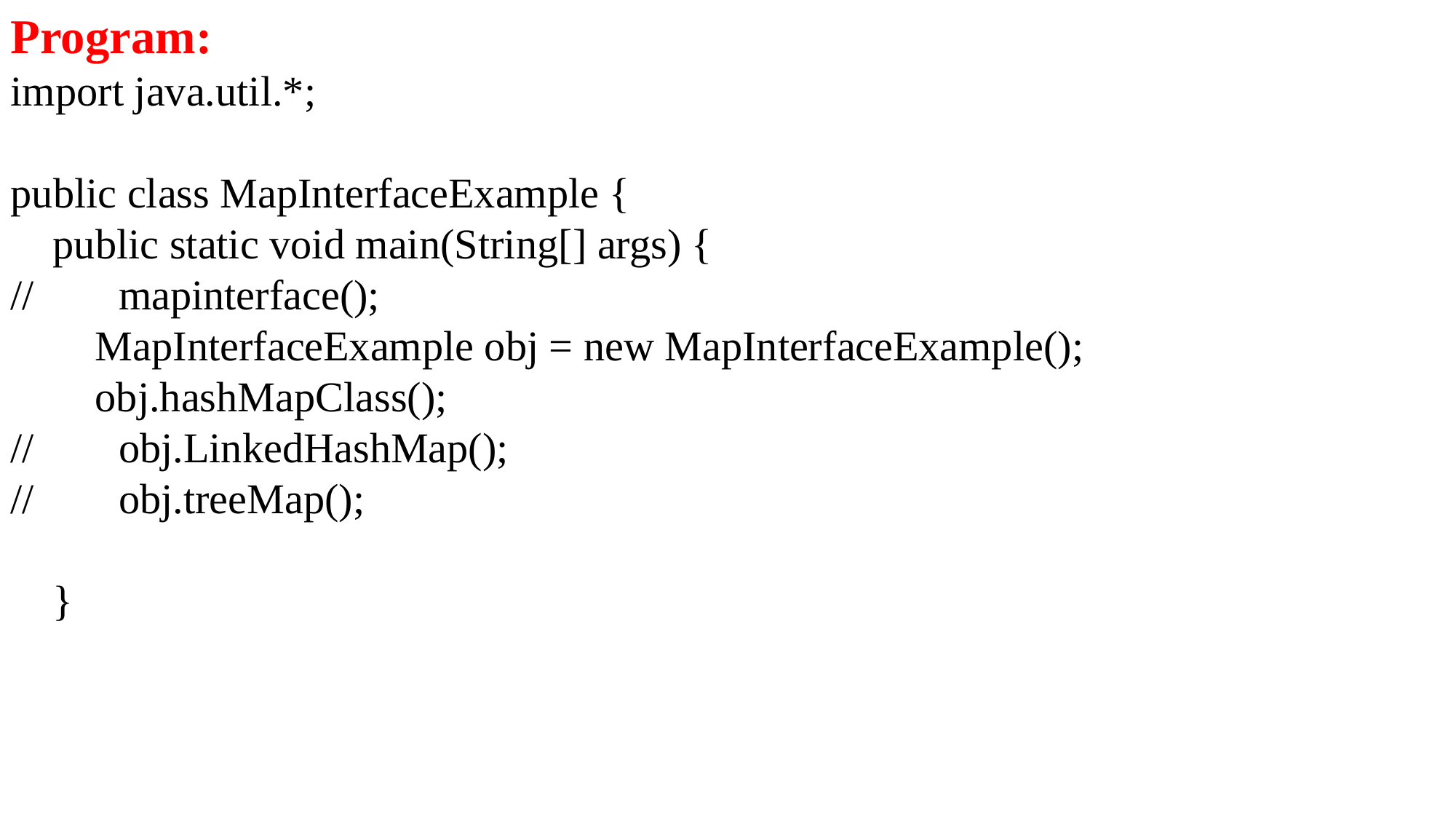

Program:
import java.util.*;

public class MapInterfaceExample {
    public static void main(String[] args) {
//        mapinterface();
        MapInterfaceExample obj = new MapInterfaceExample();
        obj.hashMapClass();
//        obj.LinkedHashMap();
//        obj.treeMap();

    }